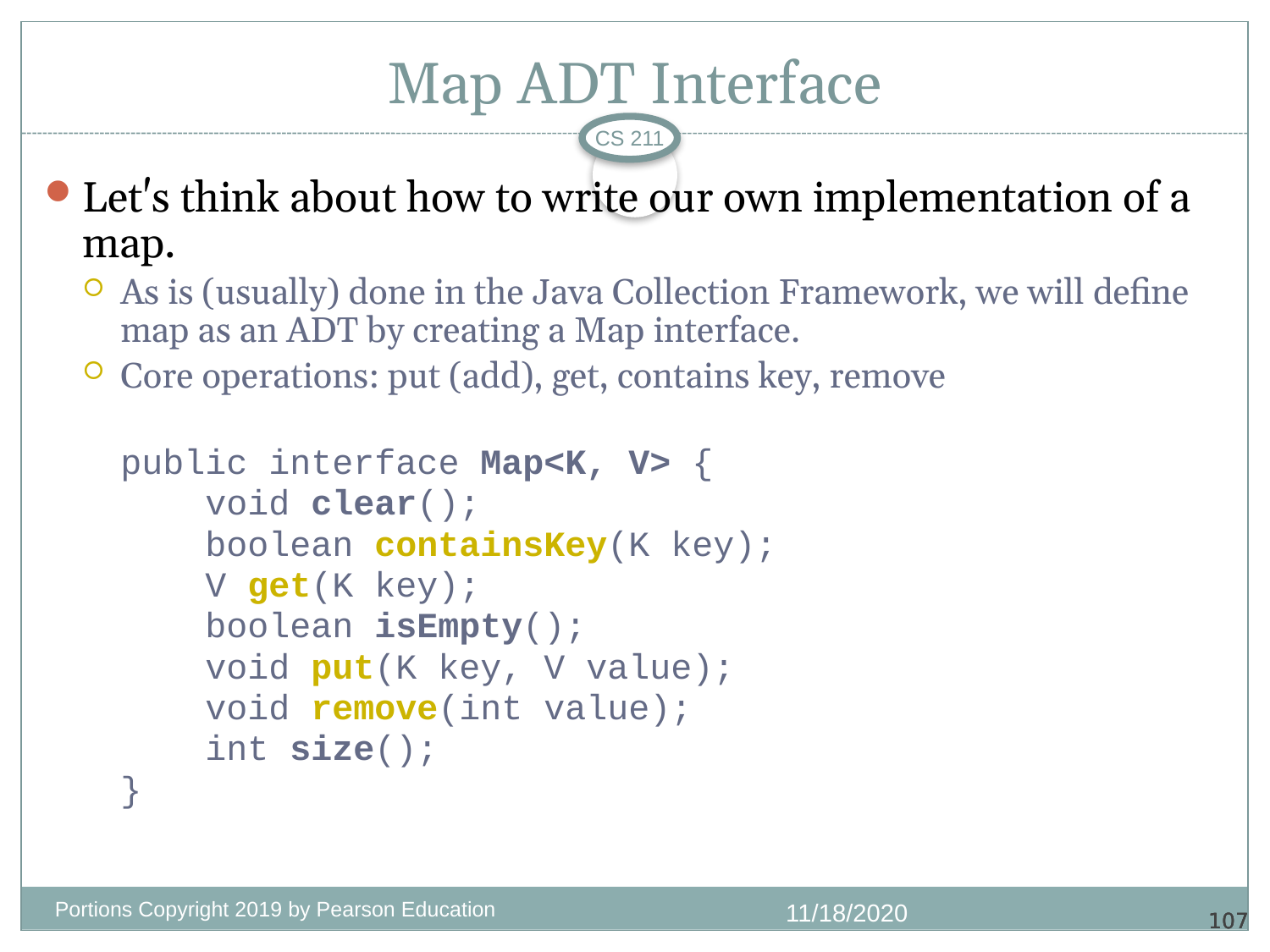

# Map ADT Interface
CS 211
Let's think about how to write our own implementation of a map.
As is (usually) done in the Java Collection Framework, we will define map as an ADT by creating a Map interface.
Core operations: put (add), get, contains key, remove

	public interface Map<K, V> {
	    void clear();
	    boolean containsKey(K key);
	    V get(K key);
	    boolean isEmpty();
	    void put(K key, V value);
	    void remove(int value);
	    int size();
	}
Portions Copyright 2019 by Pearson Education
11/18/2020